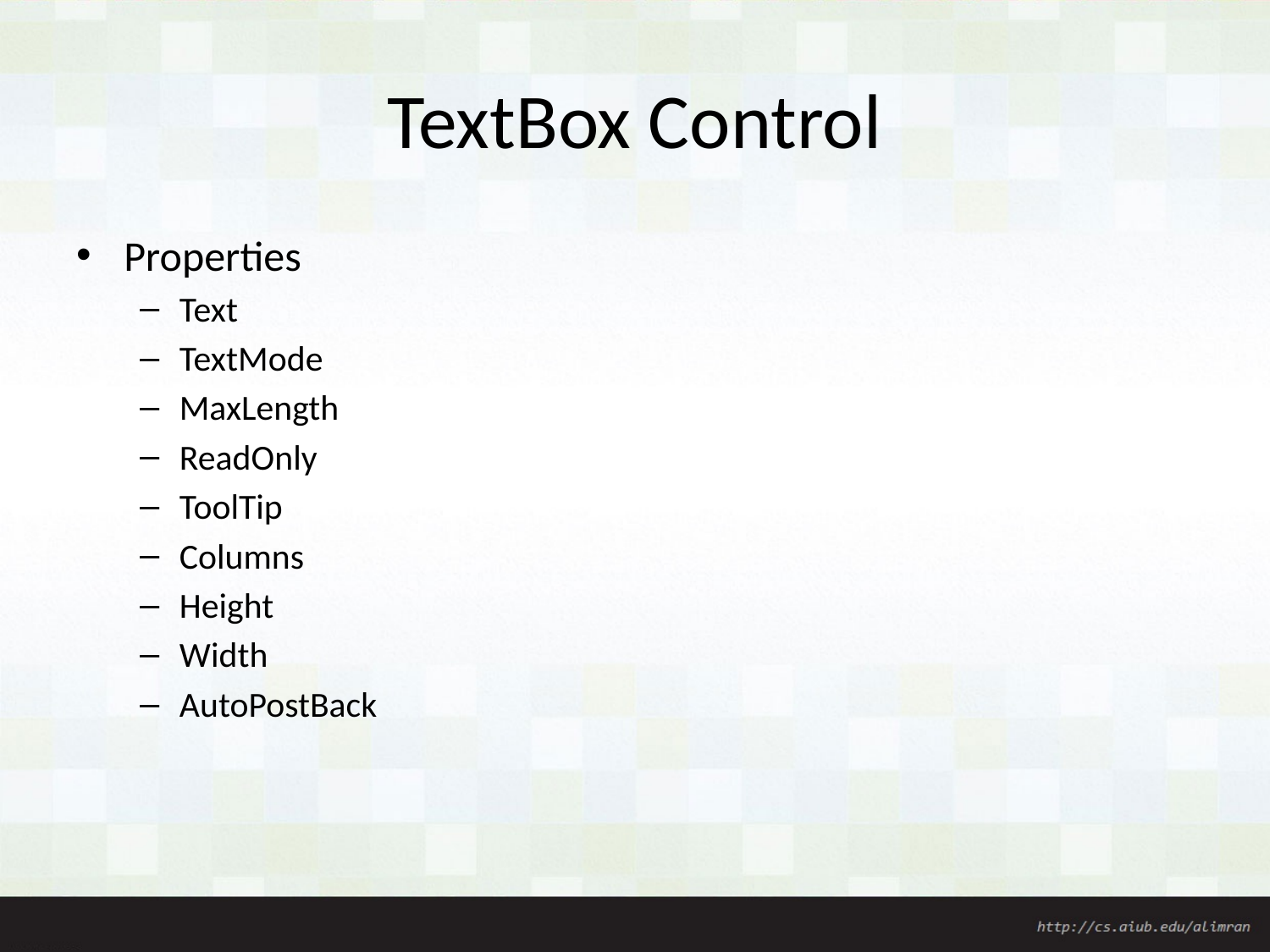

# TextBox Control
Properties
Text
TextMode
MaxLength
ReadOnly
ToolTip
Columns
Height
Width
AutoPostBack